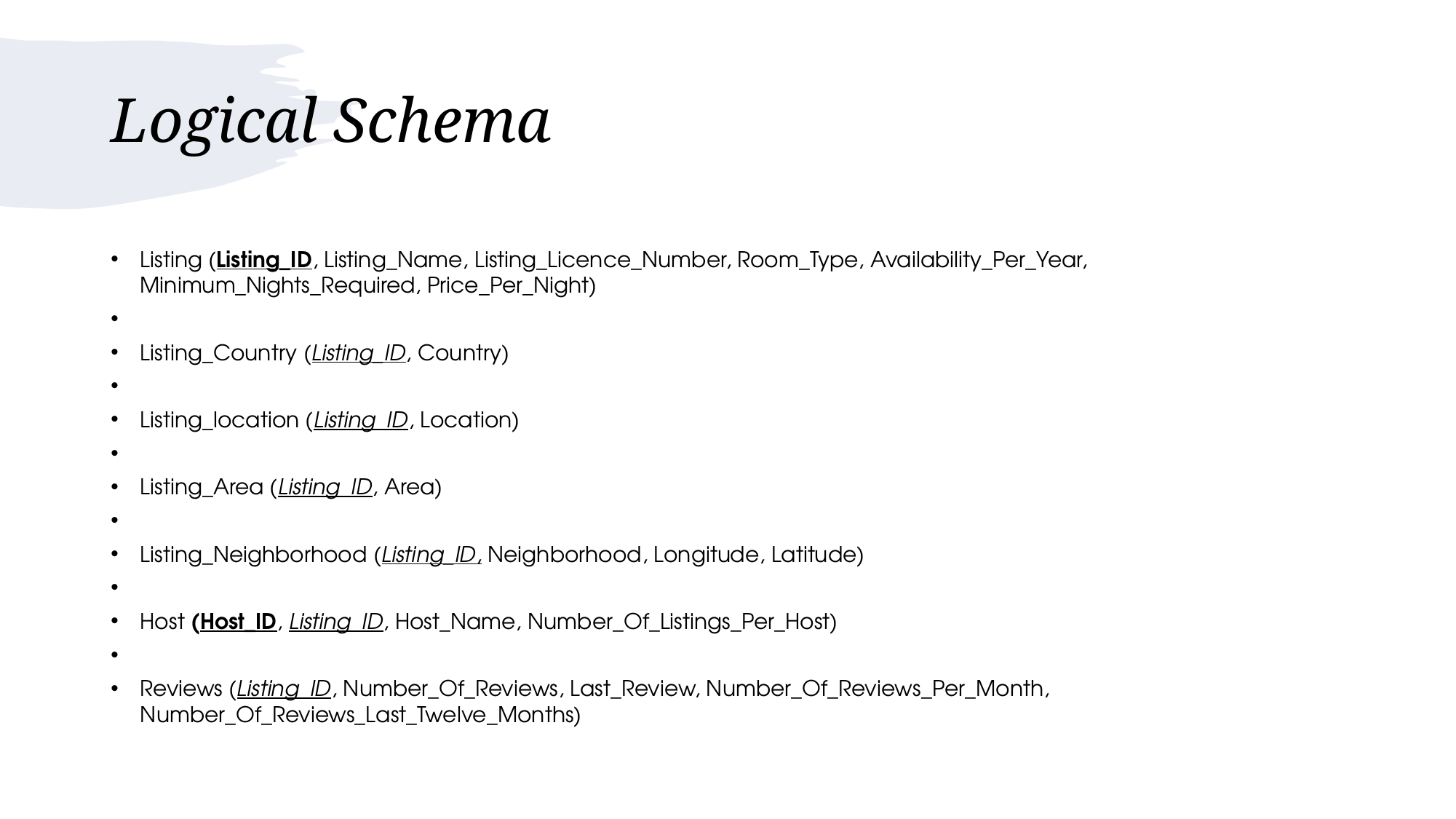

# Logical Schema
Listing (Listing_ID, Listing_Name, Listing_Licence_Number, Room_Type, Availability_Per_Year, Minimum_Nights_Required, Price_Per_Night)

Listing_Country (Listing_ID, Country)

Listing_location (Listing_ID, Location)

Listing_Area (Listing_ID, Area)

Listing_Neighborhood (Listing_ID, Neighborhood, Longitude, Latitude)

Host (Host_ID, Listing_ID, Host_Name, Number_Of_Listings_Per_Host)

Reviews (Listing_ID, Number_Of_Reviews, Last_Review, Number_Of_Reviews_Per_Month, Number_Of_Reviews_Last_Twelve_Months)